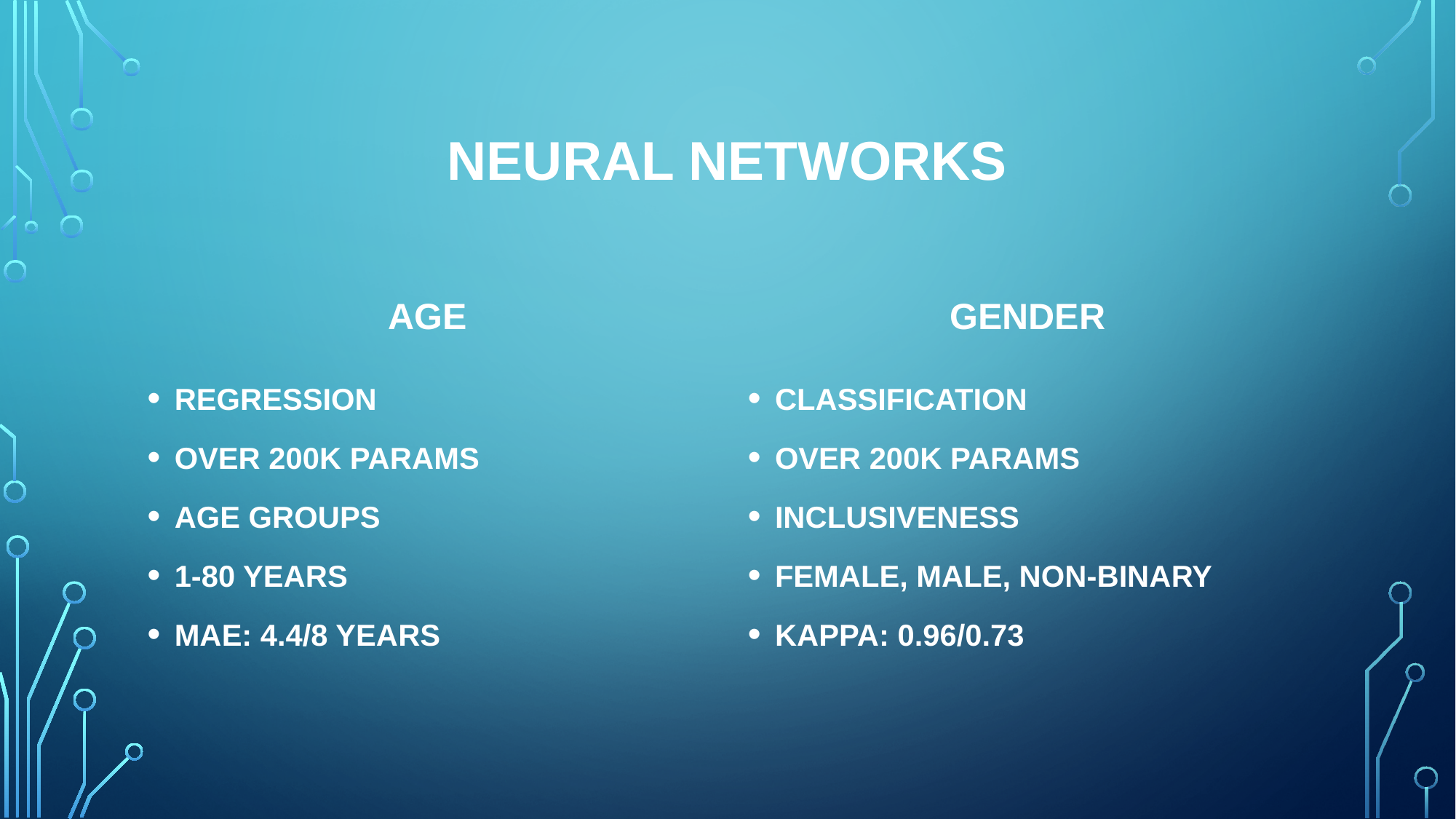

# Neural networks
gender
age
REGRESSION
OVER 200K PARAMS
AGE GROUPS
1-80 YEARS
MAE: 4.4/8 YEARS

CLASSIFICATION
OVER 200K PARAMS
INCLUSIVENESS
FEMALE, MALE, NON-BINARY
KAPPA: 0.96/0.73